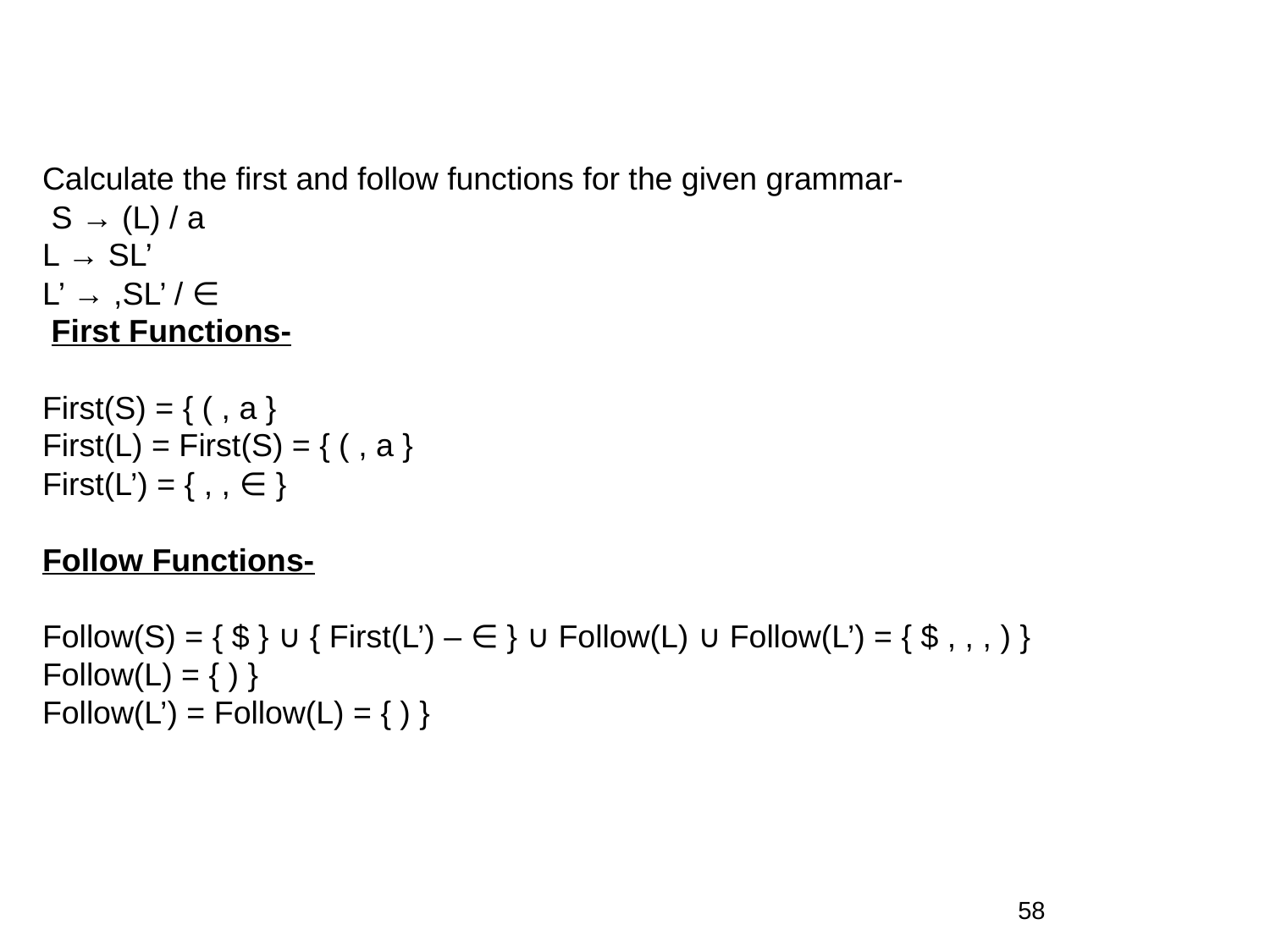

Calculate the first and follow functions for the given grammar-
 S → (L) / a
L → SL’
L’ → ,SL’ / ∈
 First Functions-

First(S) = { ( , a }
First(L) = First(S) = { ( , a }
First(L’) = { , , ∈ }

Follow Functions-

Follow(S) = { $ } ∪ { First(L’) – ∈ } ∪ Follow(L) ∪ Follow(L’) = { $ , , , ) }
Follow(L) = { ) }
Follow(L’) = Follow(L) = { ) }

58